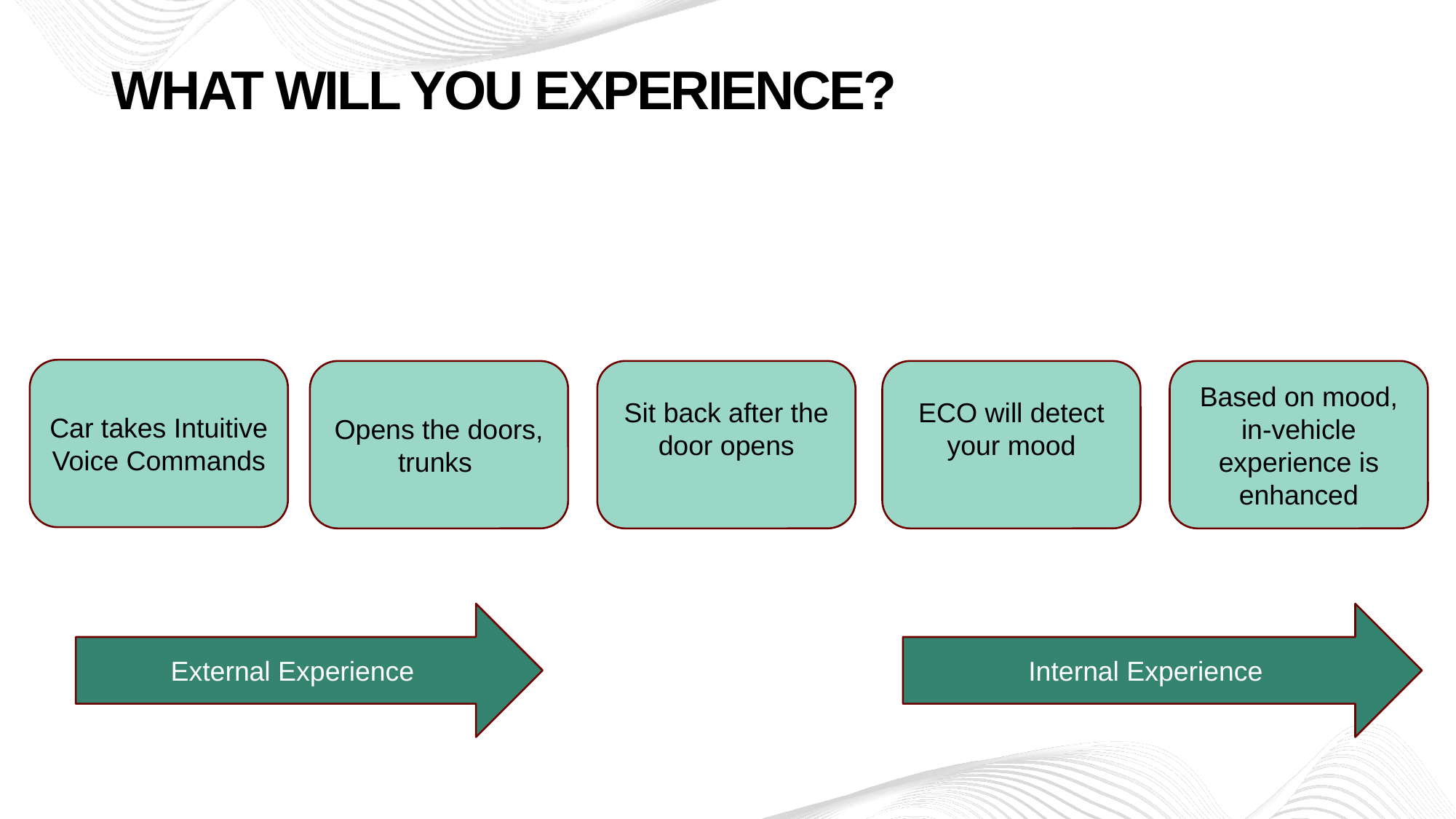

What will you experience?
Car takes Intuitive Voice Commands
Opens the doors, trunks
Sit back after the door opens

ECO will detect your mood

Based on mood, in-vehicle experience is enhanced
External Experience
Internal Experience